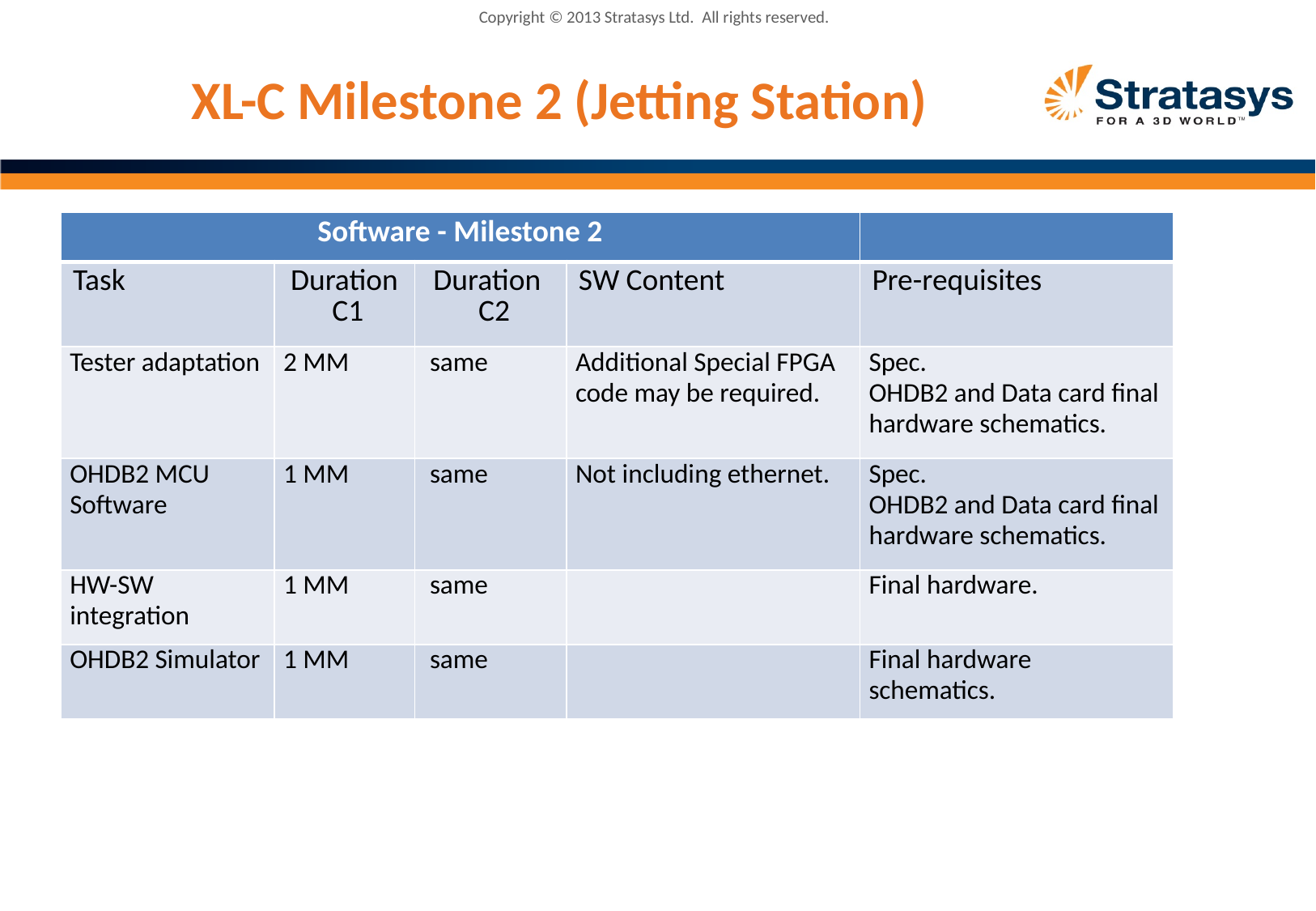

Copyright © 2013 Stratasys Ltd.  All rights reserved.
# XL-C Milestone 2 (Jetting Station)
| Software - Milestone 2 |  |  |  |  |
| --- | --- | --- | --- | --- |
| Task | Duration C1 | Duration C2 | SW Content | Pre-requisites |
| Tester adaptation | 2 MM | same | Additional Special FPGA code may be required. | Spec. OHDB2 and Data card final hardware schematics. |
| OHDB2 MCU Software | 1 MM | same | Not including ethernet. | Spec. OHDB2 and Data card final hardware schematics. |
| HW-SW integration | 1 MM | same |  | Final hardware. |
| OHDB2 Simulator | 1 MM | same |  | Final hardware schematics. |